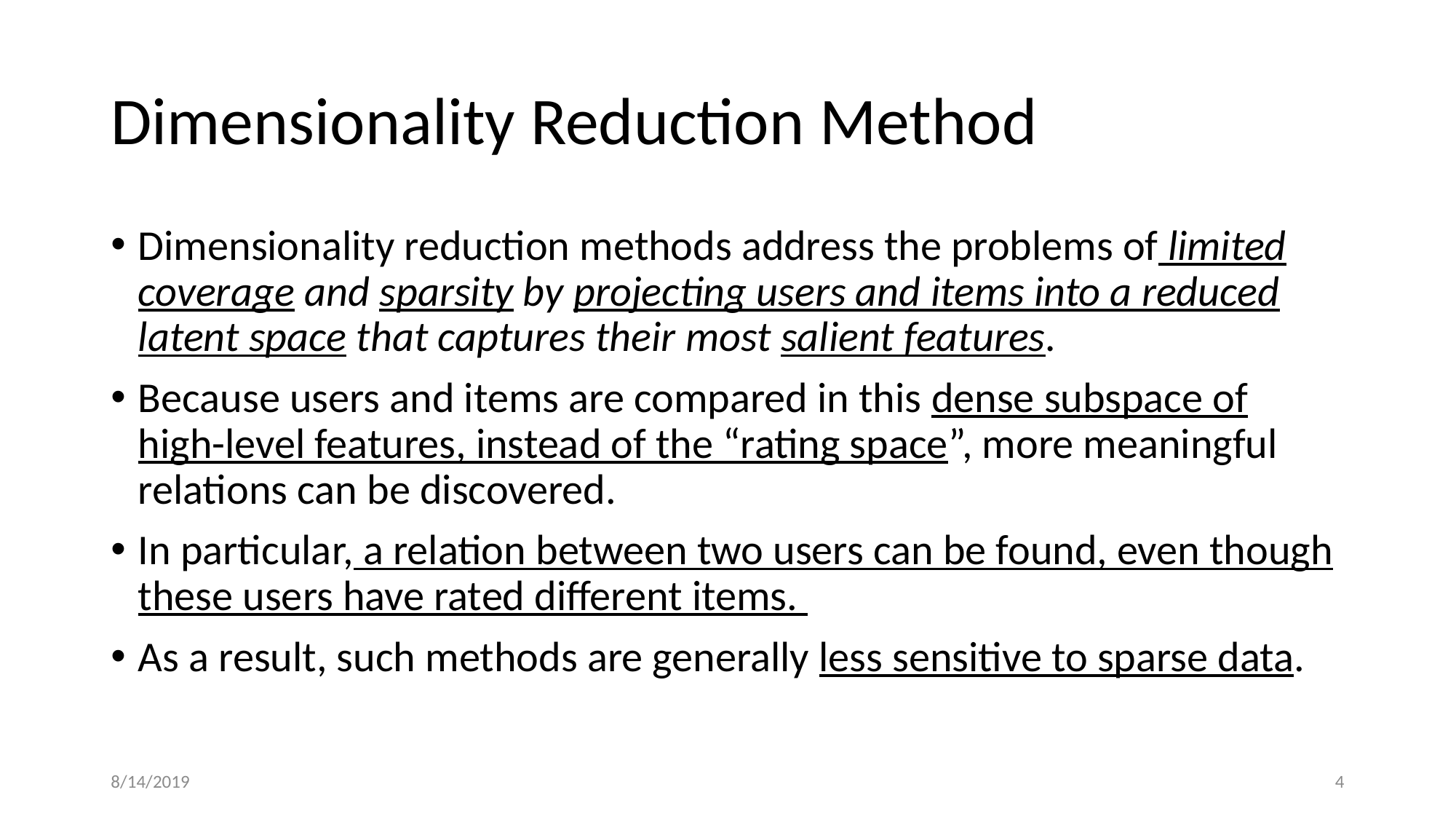

# Dimensionality Reduction Method
Dimensionality reduction methods address the problems of limited coverage and sparsity by projecting users and items into a reduced latent space that captures their most salient features.
Because users and items are compared in this dense subspace of high-level features, instead of the “rating space”, more meaningful relations can be discovered.
In particular, a relation between two users can be found, even though these users have rated different items.
As a result, such methods are generally less sensitive to sparse data.
8/14/2019
4